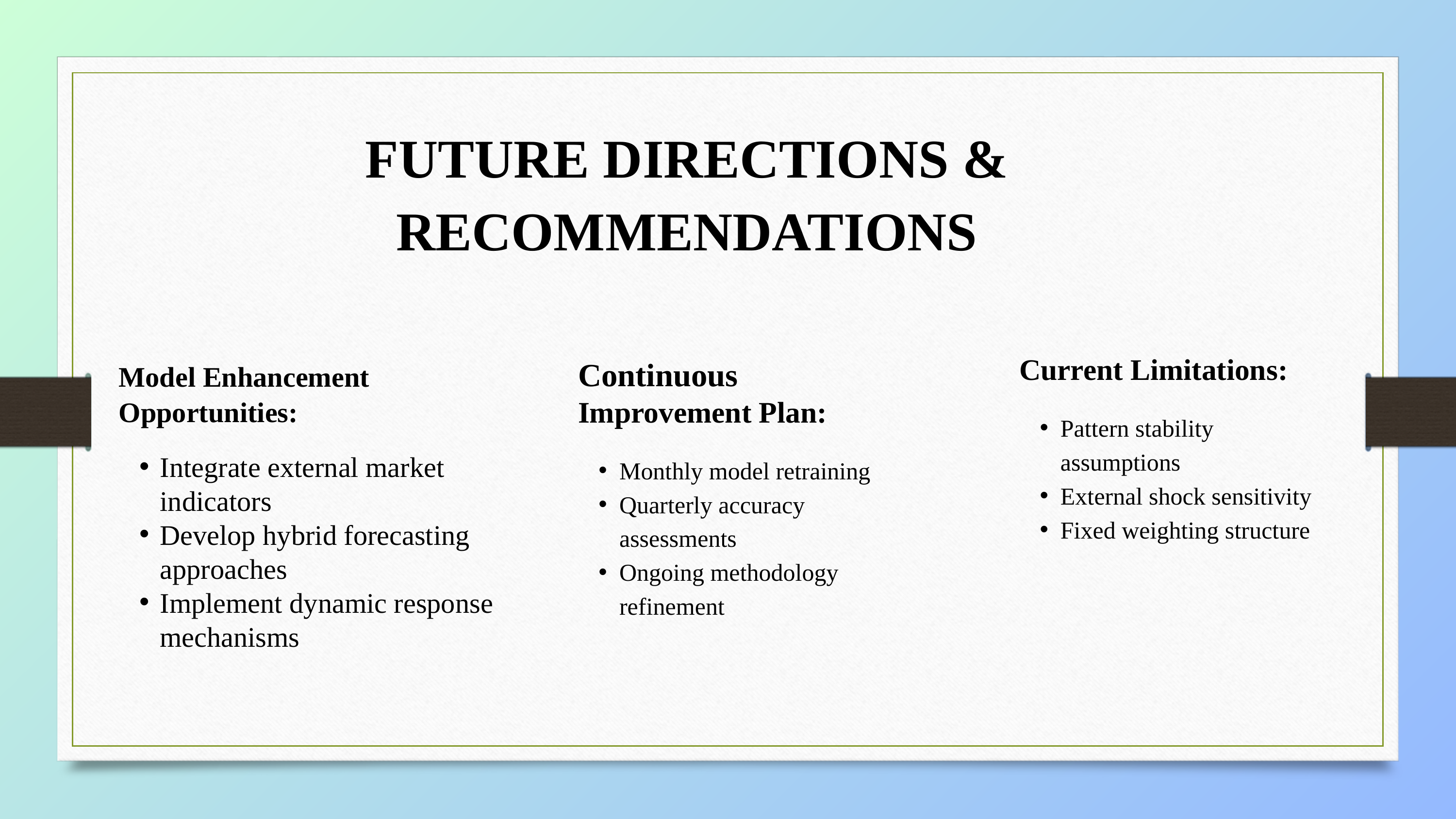

FUTURE DIRECTIONS & RECOMMENDATIONS

Current Limitations:
Pattern stability assumptions
External shock sensitivity
Fixed weighting structure
Model Enhancement Opportunities:
Integrate external market indicators
Develop hybrid forecasting approaches
Implement dynamic response mechanisms
Continuous Improvement Plan:
Monthly model retraining
Quarterly accuracy assessments
Ongoing methodology refinement